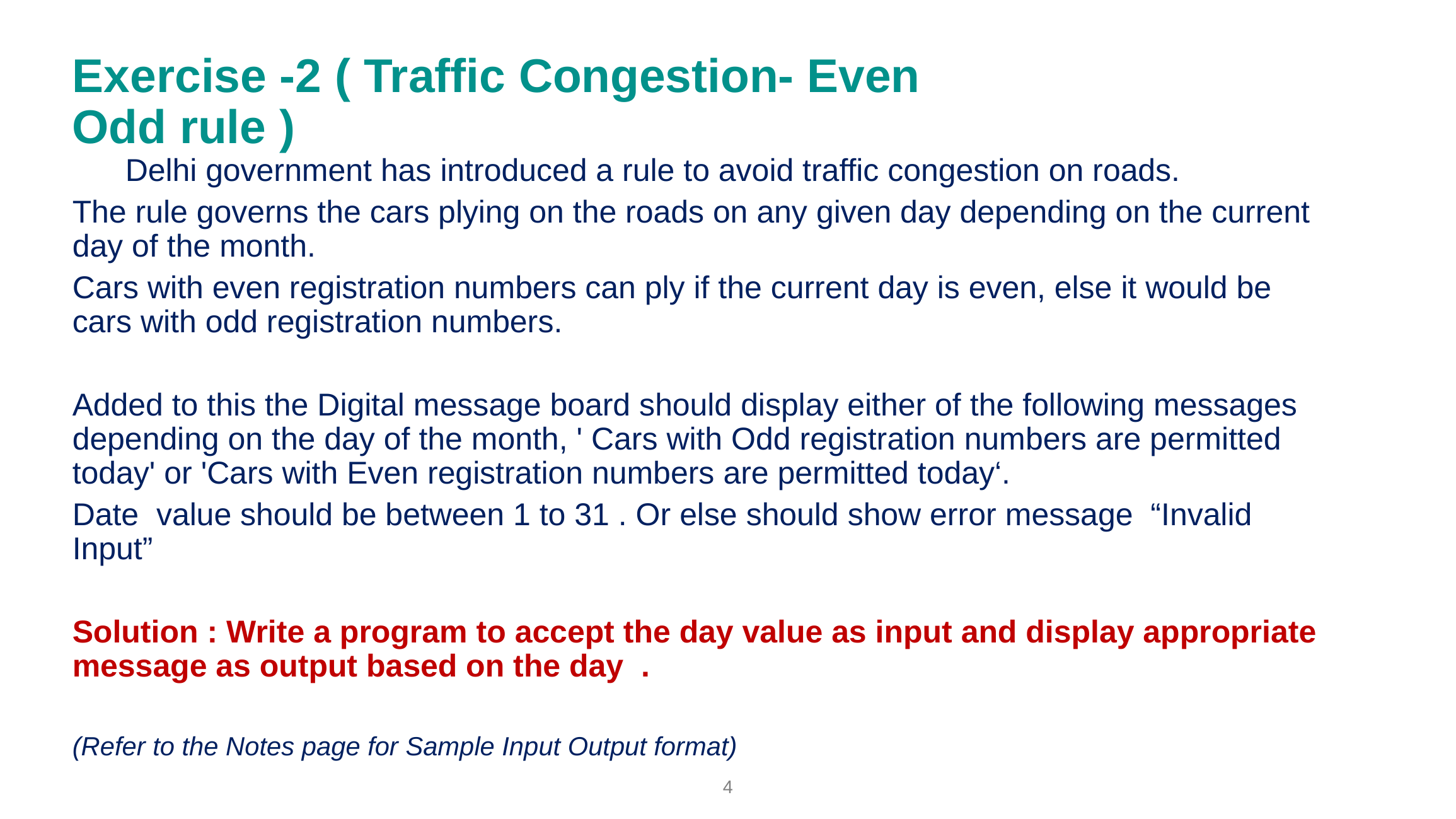

# Exercise -2 ( Traffic Congestion- Even Odd rule )
      Delhi government has introduced a rule to avoid traffic congestion on roads.
The rule governs the cars plying on the roads on any given day depending on the current day of the month.
Cars with even registration numbers can ply if the current day is even, else it would be cars with odd registration numbers.

Added to this the Digital message board should display either of the following messages depending on the day of the month, ' Cars with Odd registration numbers are permitted today' or 'Cars with Even registration numbers are permitted today‘.
Date  value should be between 1 to 31 . Or else should show error message  “Invalid Input”

Solution : Write a program to accept the day value as input and display appropriate message as output based on the day  .

(Refer to the Notes page for Sample Input Output format)